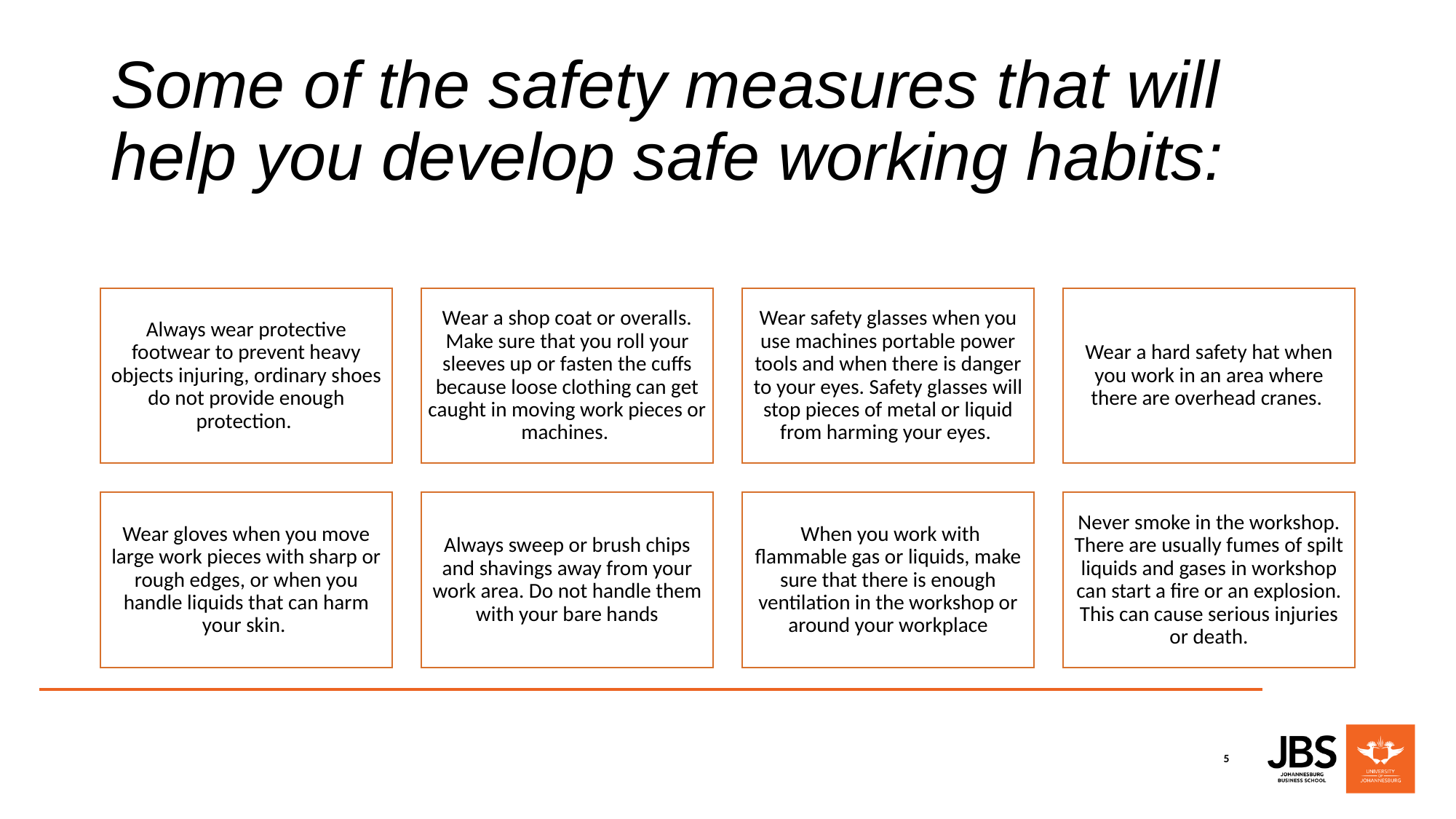

# Some of the safety measures that will help you develop safe working habits:
Always wear protective footwear to prevent heavy objects injuring, ordinary shoes do not provide enough protection.
Wear a shop coat or overalls. Make sure that you roll your sleeves up or fasten the cuffs because loose clothing can get caught in moving work pieces or machines.
Wear safety glasses when you use machines portable power tools and when there is danger to your eyes. Safety glasses will stop pieces of metal or liquid from harming your eyes.
Wear a hard safety hat when you work in an area where there are overhead cranes.
Wear gloves when you move large work pieces with sharp or rough edges, or when you handle liquids that can harm your skin.
Always sweep or brush chips and shavings away from your work area. Do not handle them with your bare hands
 When you work with flammable gas or liquids, make sure that there is enough ventilation in the workshop or around your workplace
Never smoke in the workshop. There are usually fumes of spilt liquids and gases in workshop can start a fire or an explosion. This can cause serious injuries or death.